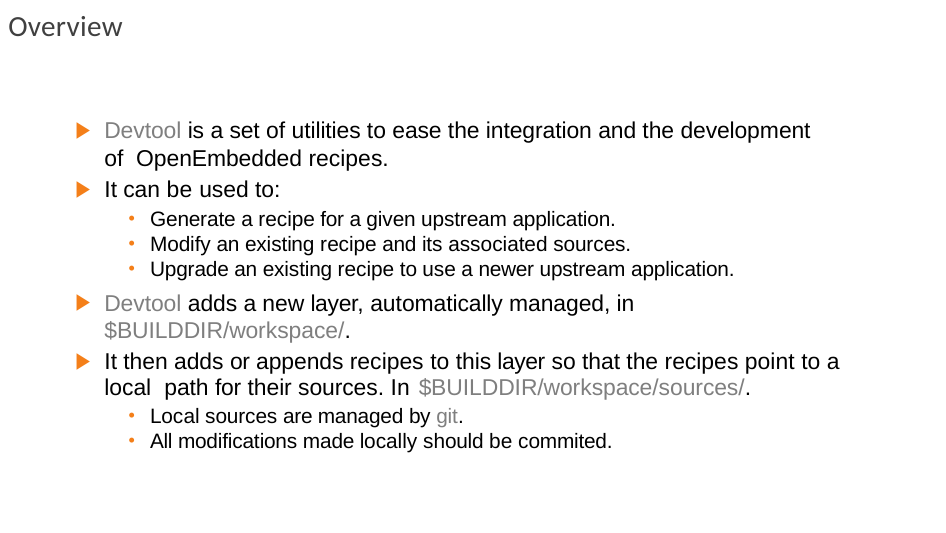

# Overview
Devtool is a set of utilities to ease the integration and the development of  OpenEmbedded recipes.
It can be used to:
Generate a recipe for a given upstream application.
Modify an existing recipe and its associated sources.
Upgrade an existing recipe to use a newer upstream application.
Devtool adds a new layer, automatically managed, in $BUILDDIR/workspace/.
It then adds or appends recipes to this layer so that the recipes point to a local  path for their sources. In $BUILDDIR/workspace/sources/.
Local sources are managed by git.
All modifications made locally should be commited.
241/300
Remake by Mao Huynh